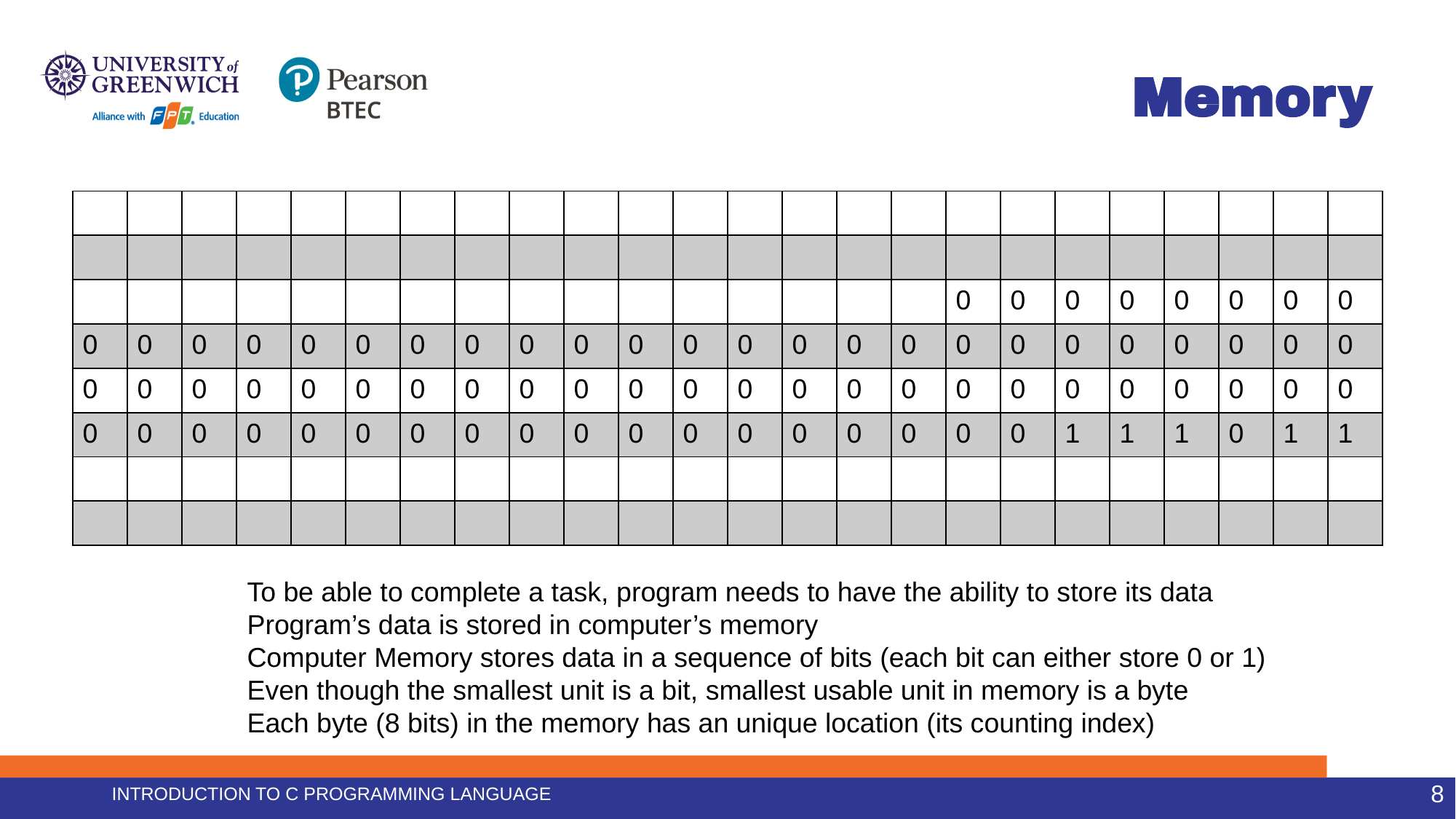

# Memory
|  |  |  |  |  |  |  |  |  |  |  |  |  |  |  |  |  |  |  |  |  |  |  |  |
| --- | --- | --- | --- | --- | --- | --- | --- | --- | --- | --- | --- | --- | --- | --- | --- | --- | --- | --- | --- | --- | --- | --- | --- |
|  |  |  |  |  |  |  |  |  |  |  |  |  |  |  |  |  |  |  |  |  |  |  |  |
|  |  |  |  |  |  |  |  |  |  |  |  |  |  |  |  | 0 | 0 | 0 | 0 | 0 | 0 | 0 | 0 |
| 0 | 0 | 0 | 0 | 0 | 0 | 0 | 0 | 0 | 0 | 0 | 0 | 0 | 0 | 0 | 0 | 0 | 0 | 0 | 0 | 0 | 0 | 0 | 0 |
| 0 | 0 | 0 | 0 | 0 | 0 | 0 | 0 | 0 | 0 | 0 | 0 | 0 | 0 | 0 | 0 | 0 | 0 | 0 | 0 | 0 | 0 | 0 | 0 |
| 0 | 0 | 0 | 0 | 0 | 0 | 0 | 0 | 0 | 0 | 0 | 0 | 0 | 0 | 0 | 0 | 0 | 0 | 1 | 1 | 1 | 0 | 1 | 1 |
|  |  |  |  |  |  |  |  |  |  |  |  |  |  |  |  |  |  |  |  |  |  |  |  |
|  |  |  |  |  |  |  |  |  |  |  |  |  |  |  |  |  |  |  |  |  |  |  |  |
To be able to complete a task, program needs to have the ability to store its data
Program’s data is stored in computer’s memory
Computer Memory stores data in a sequence of bits (each bit can either store 0 or 1)
Even though the smallest unit is a bit, smallest usable unit in memory is a byte
Each byte (8 bits) in the memory has an unique location (its counting index)
Introduction to C programming language
8